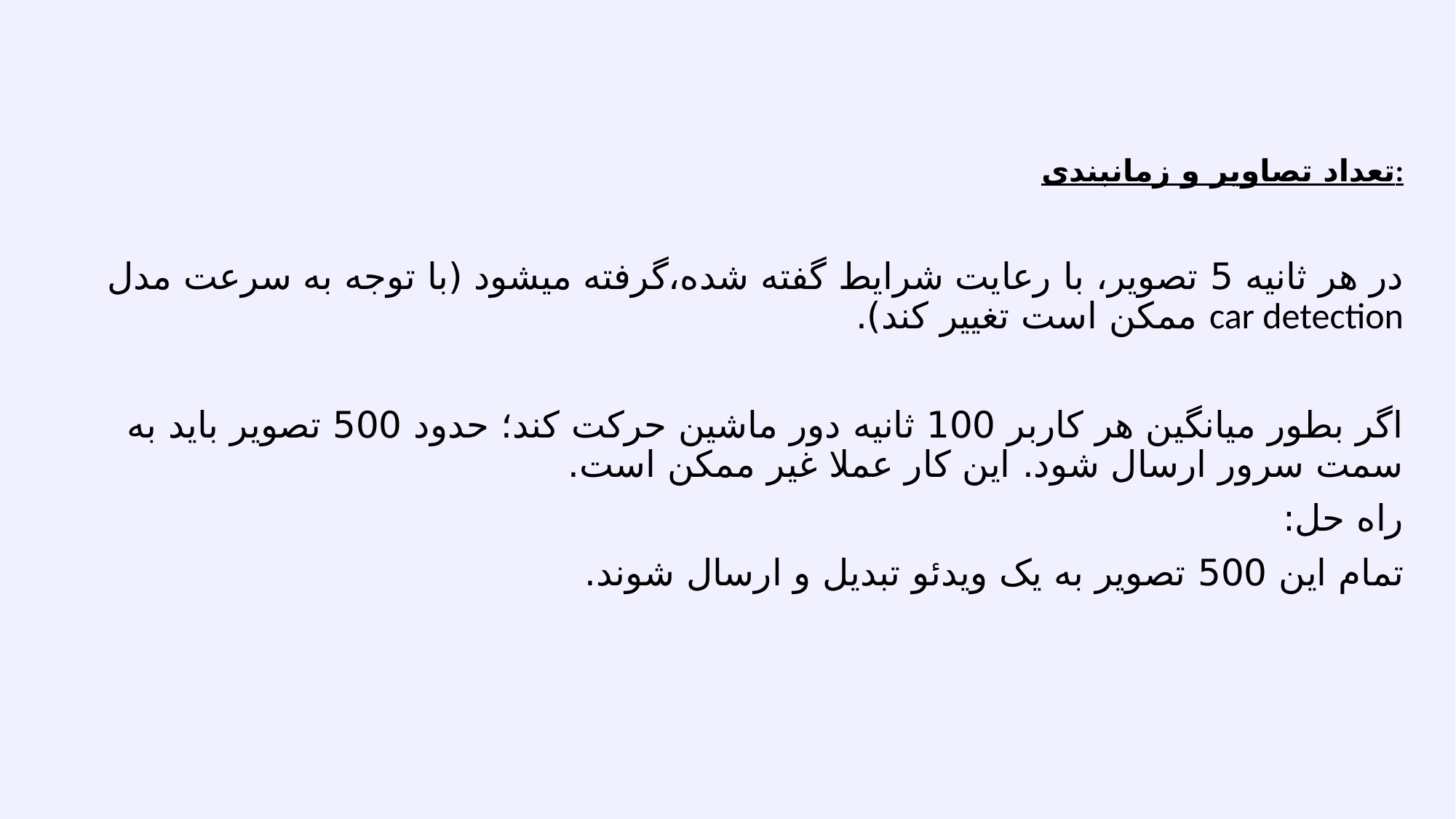

تعداد تصاویر و زمانبندی:

در هر ثانیه 5 تصویر، با رعایت شرایط گفته شده،گرفته میشود (با توجه به سرعت مدل car detection ممکن است تغییر کند).

اگر بطور میانگین هر کاربر 100 ثانیه دور ماشین حرکت کند؛ حدود 500 تصویر باید به سمت سرور ارسال شود. این کار عملا غیر ممکن است.
راه حل:
	تمام این 500 تصویر به یک ویدئو تبدیل و ارسال شوند.